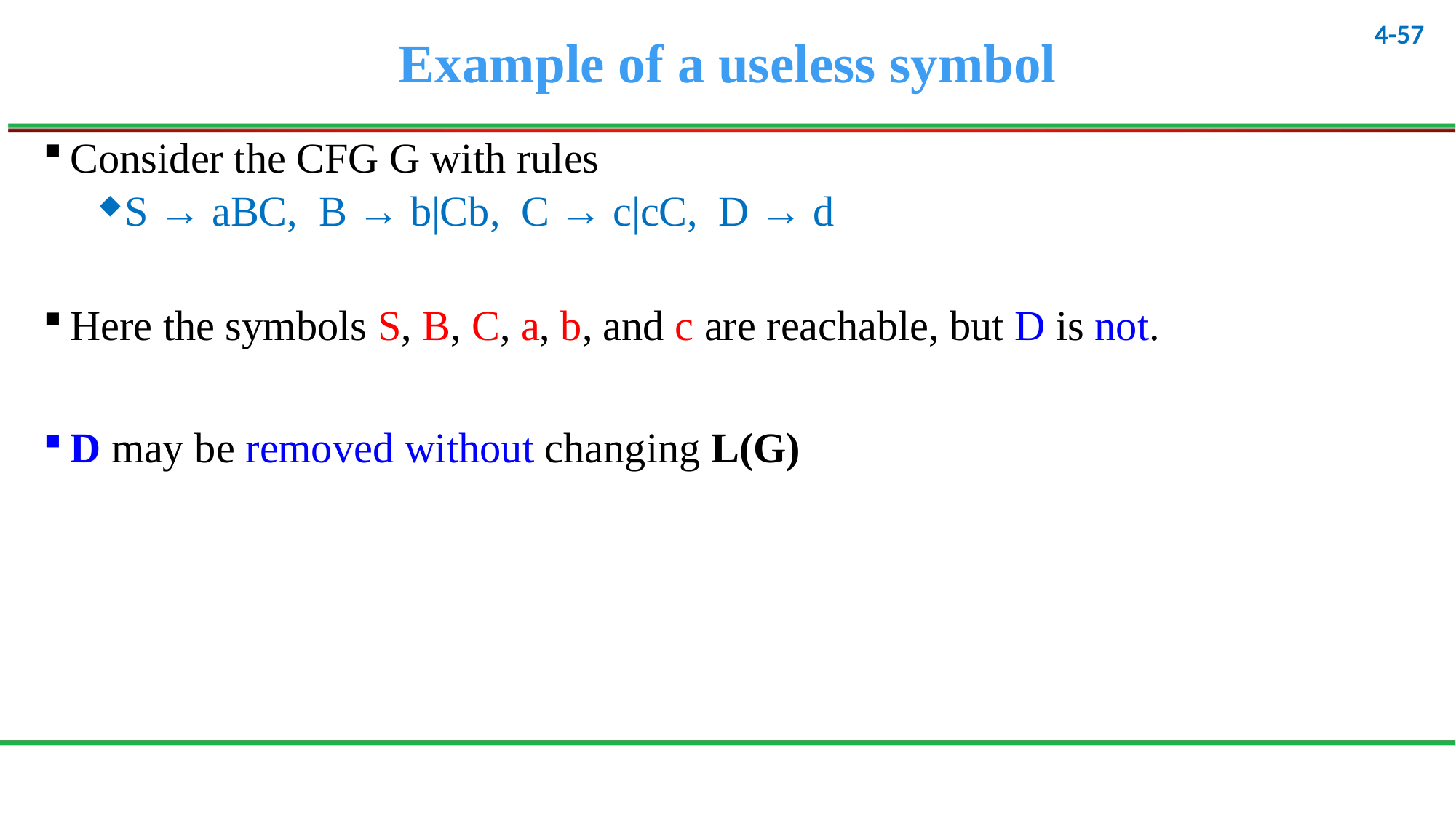

# Example of a useless symbol
Consider the CFG G with rules
S → aBC,  B → b|Cb,  C → c|cC,  D → d

Here the symbols S, B, C, a, b, and c are reachable, but D is not.

D may be removed without changing L(G)
57